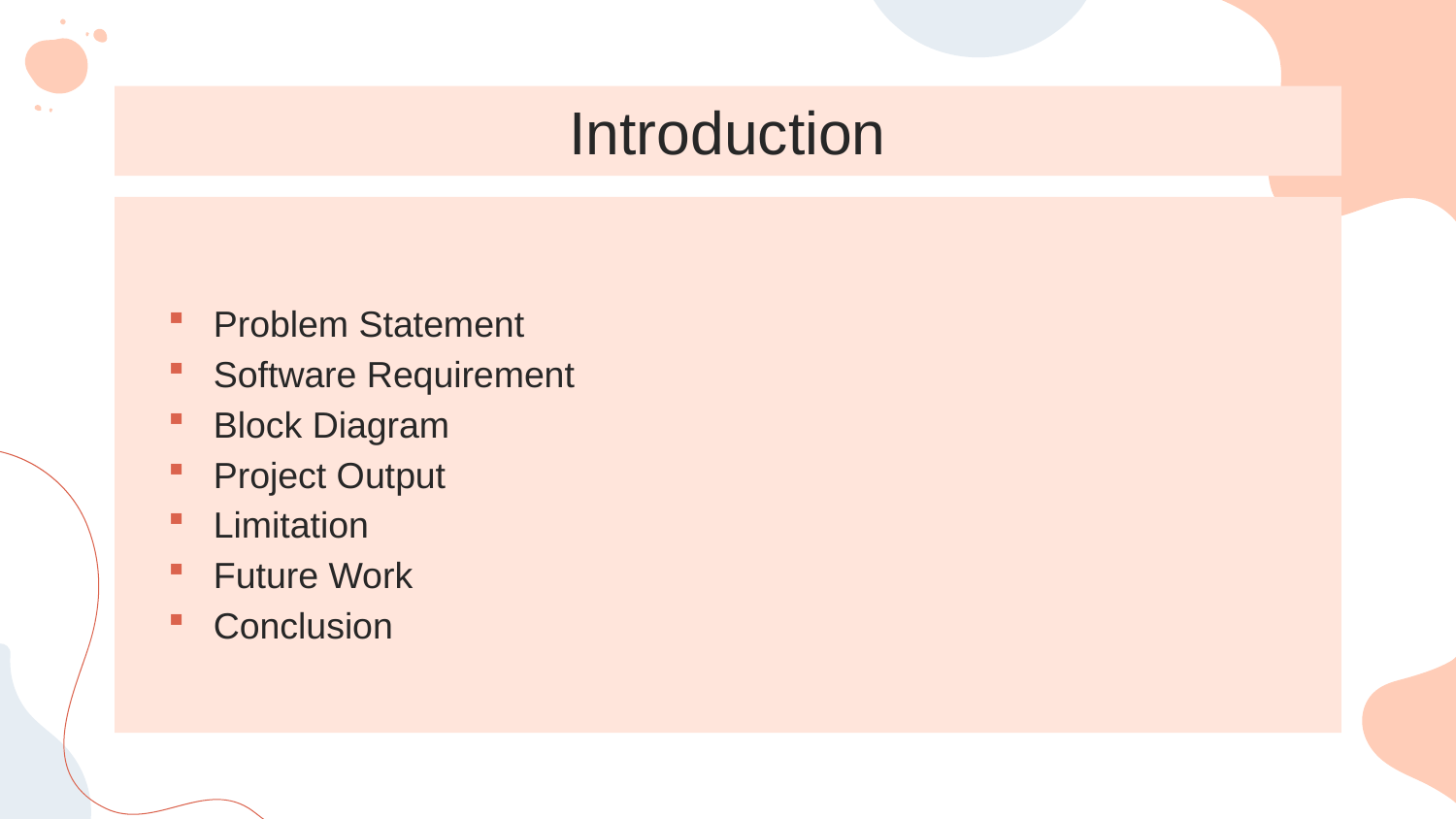

# Introduction

Problem Statement
Software Requirement
Block Diagram
Project Output
Limitation
Future Work
Conclusion